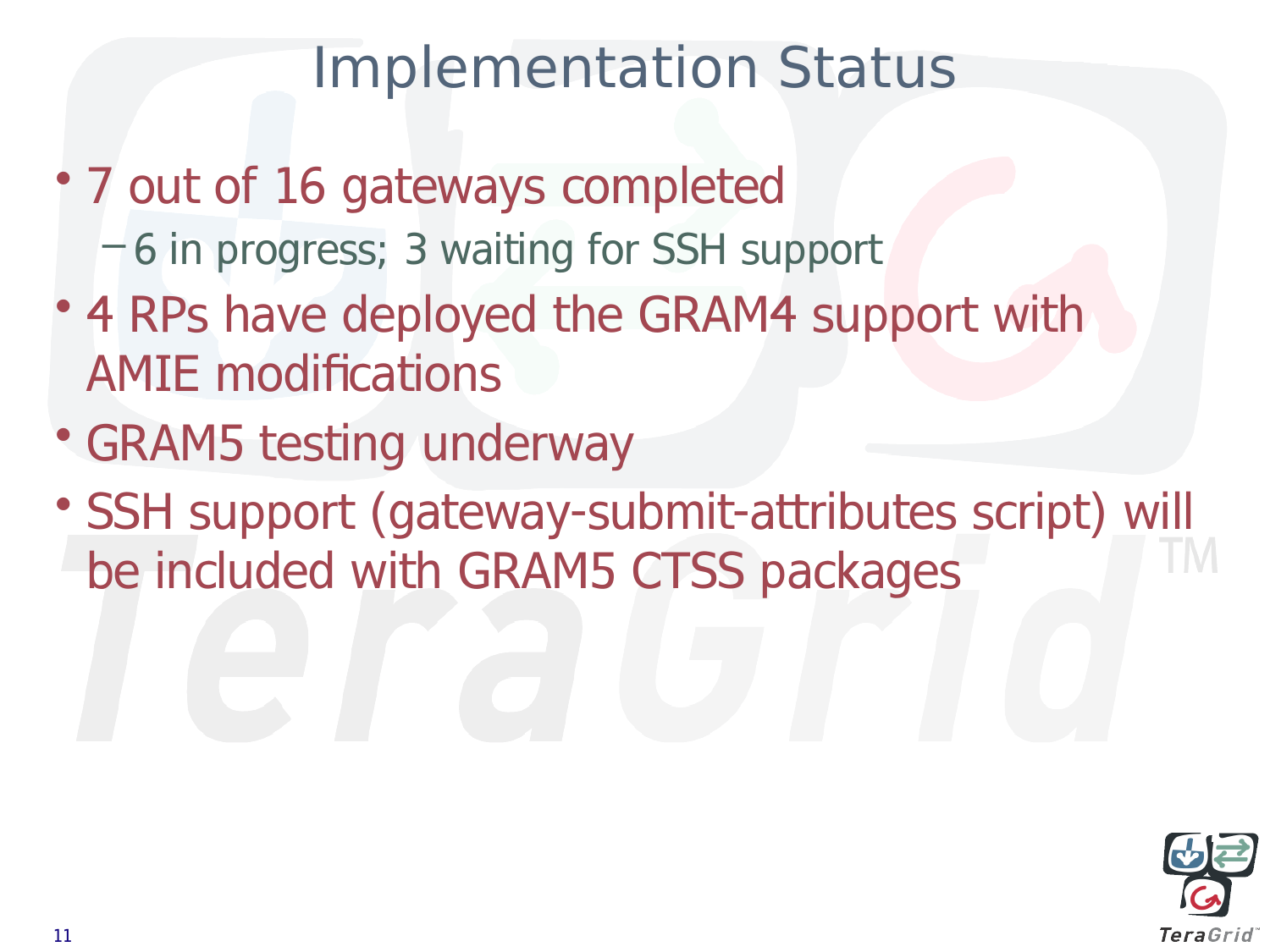

# Implementation Status
7 out of 16 gateways completed
6 in progress; 3 waiting for SSH support
4 RPs have deployed the GRAM4 support with AMIE modifications
GRAM5 testing underway
SSH support (gateway-submit-attributes script) will be included with GRAM5 CTSS packages